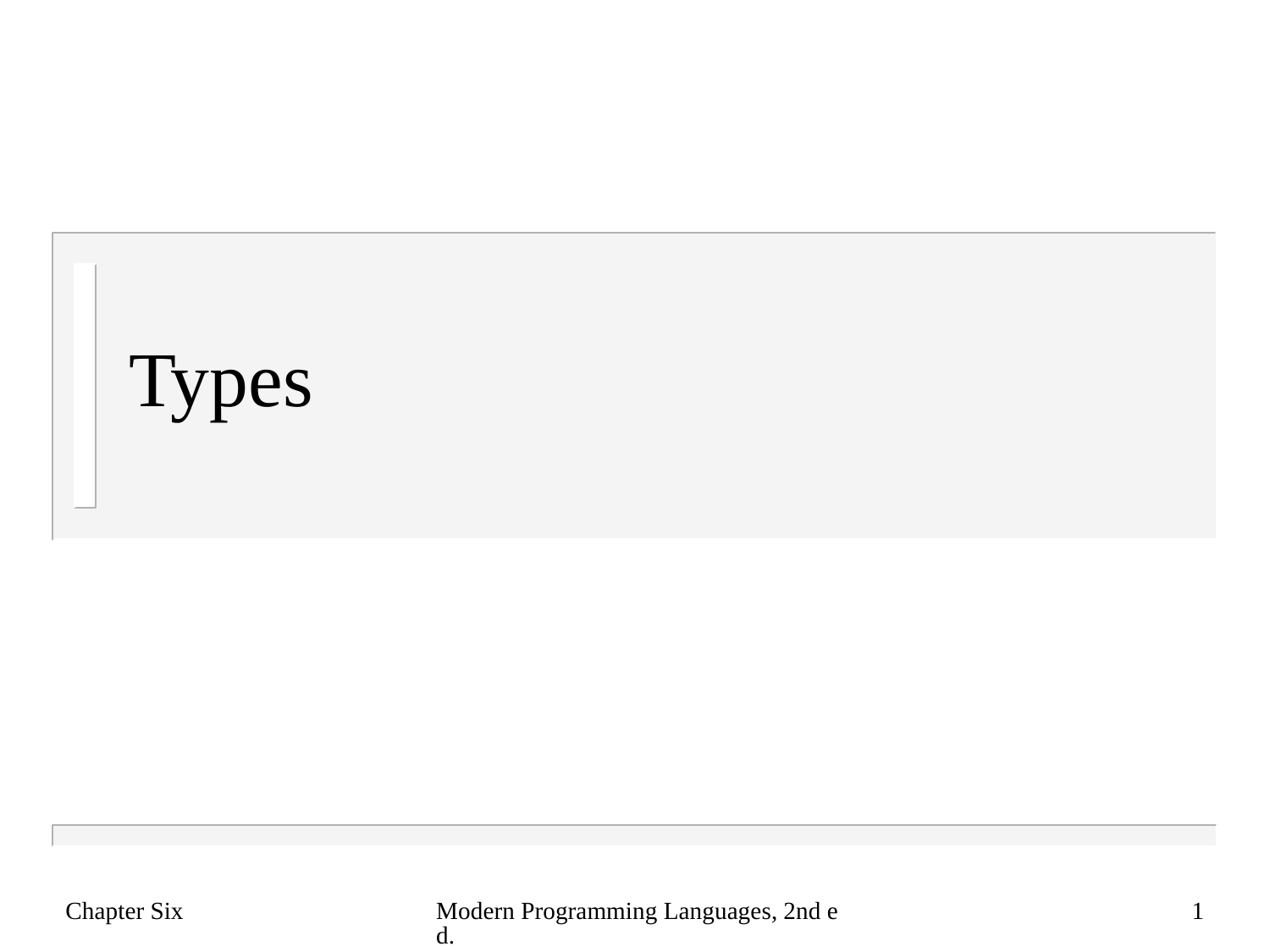

# Types
Chapter Six
Modern Programming Languages, 2nd ed.
1